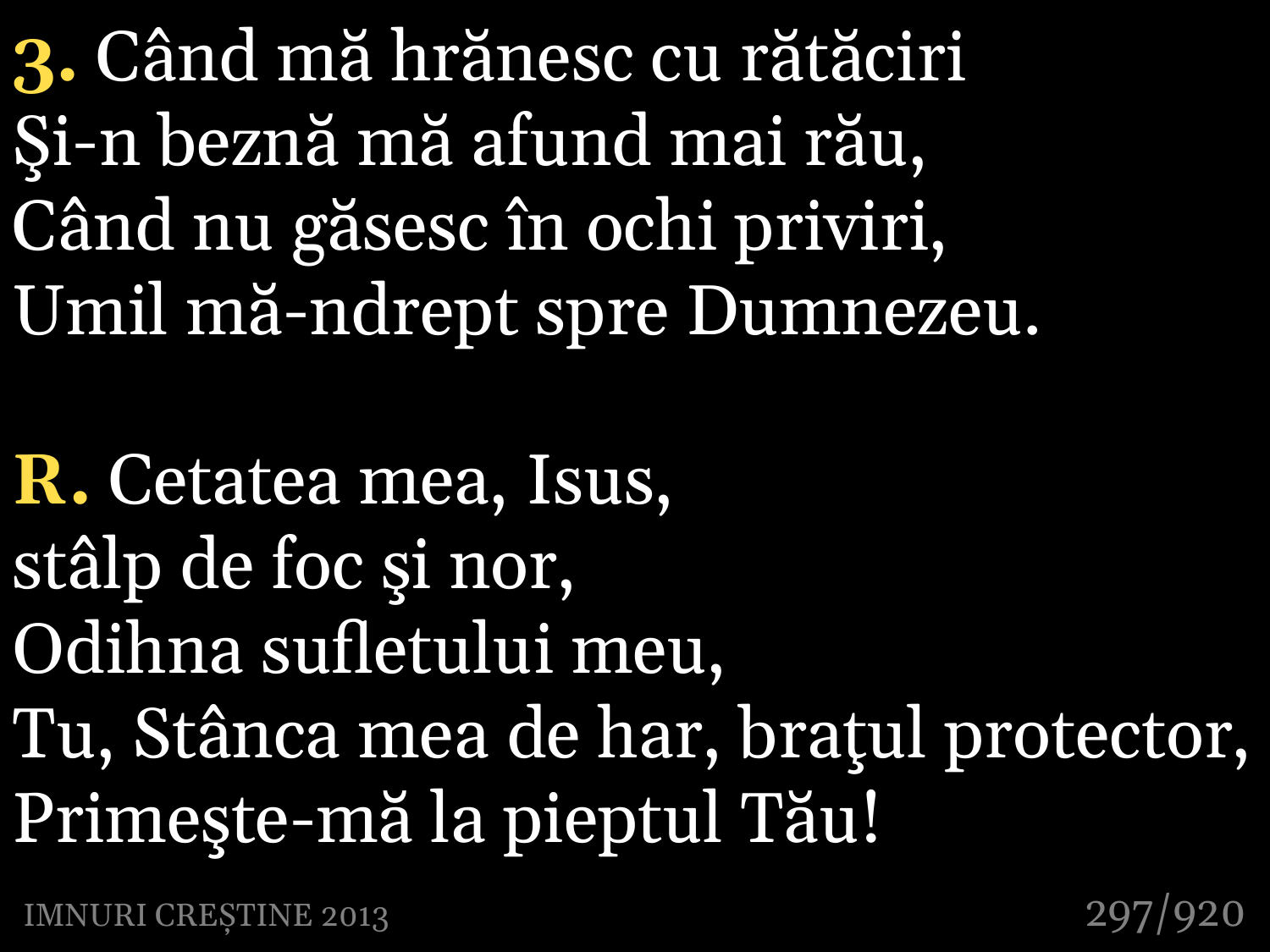

3. Când mă hrănesc cu rătăciri
Şi-n beznă mă afund mai rău,
Când nu găsesc în ochi priviri,
Umil mă-ndrept spre Dumnezeu.

R. Cetatea mea, Isus,
stâlp de foc şi nor,
Odihna sufletului meu,
Tu, Stânca mea de har, braţul protector,
Primeşte-mă la pieptul Tău!
297/920
IMNURI CREȘTINE 2013